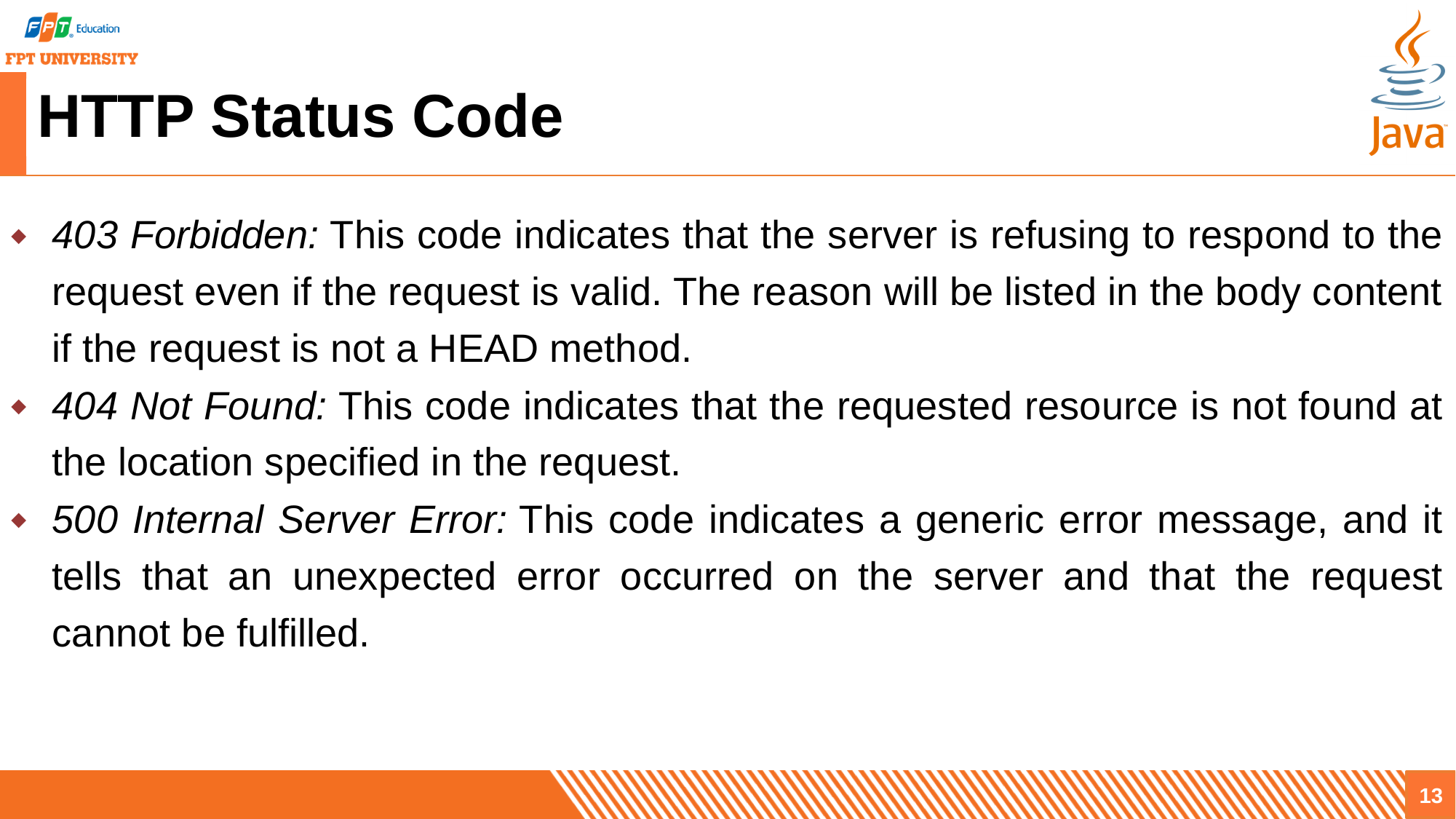

# HTTP Status Code
403 Forbidden: This code indicates that the server is refusing to respond to the request even if the request is valid. The reason will be listed in the body content if the request is not a HEAD method.
404 Not Found: This code indicates that the requested resource is not found at the location specified in the request.
500 Internal Server Error: This code indicates a generic error message, and it tells that an unexpected error occurred on the server and that the request cannot be fulfilled.
13